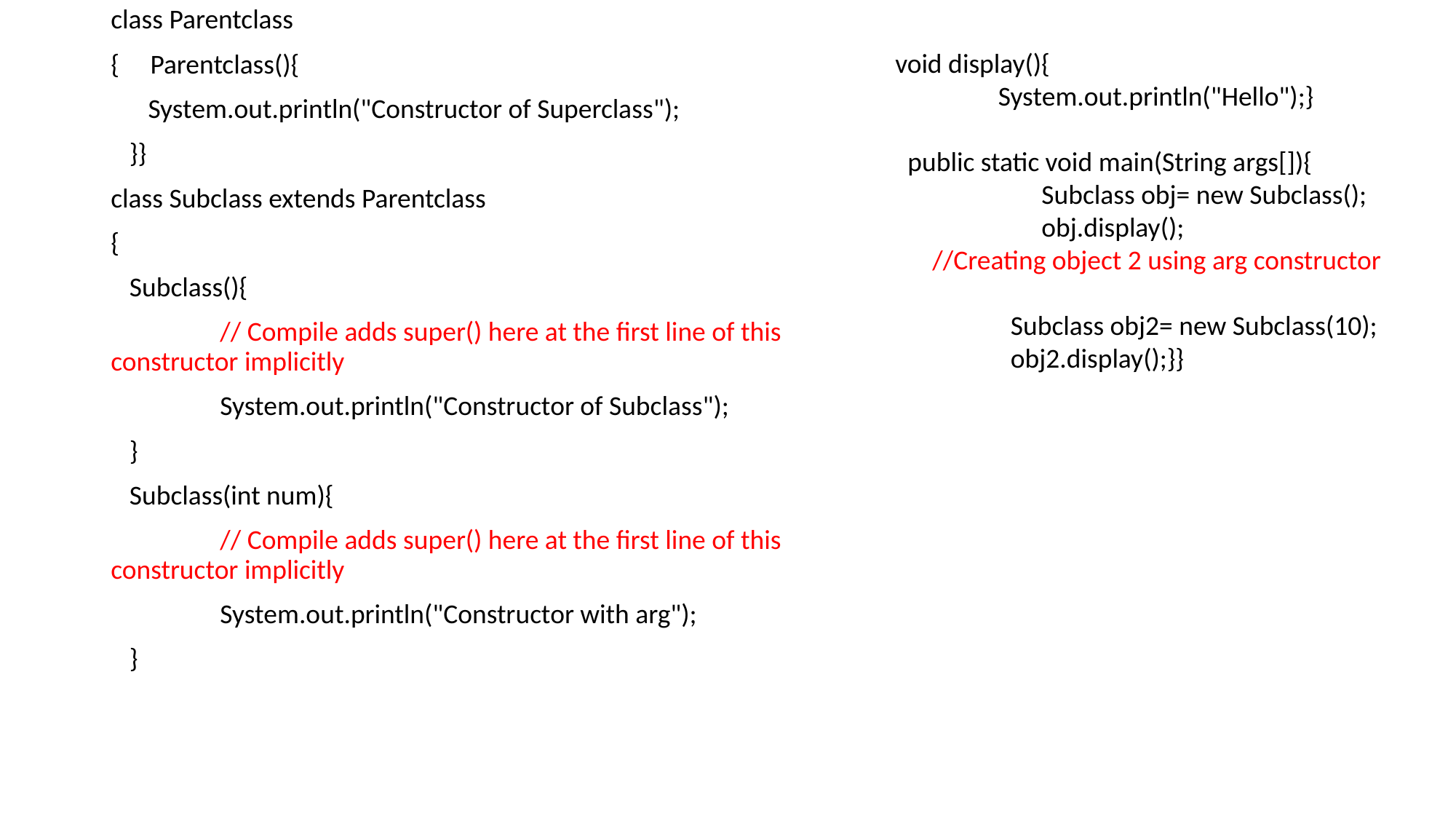

class Parentclass
{     Parentclass(){
      System.out.println("Constructor of Superclass");
   }}
class Subclass extends Parentclass
{
   Subclass(){
	// Compile adds super() here at the first line of this constructor implicitly
	System.out.println("Constructor of Subclass");
   }
   Subclass(int num){
	// Compile adds super() here at the first line of this constructor implicitly
	System.out.println("Constructor with arg");
   }

 void display(){
	System.out.println("Hello");}

   public static void main(String args[]){
	       Subclass obj= new Subclass();
	       obj.display();
       //Creating object 2 using arg constructor

     	  Subclass obj2= new Subclass(10);
     	  obj2.display();}}